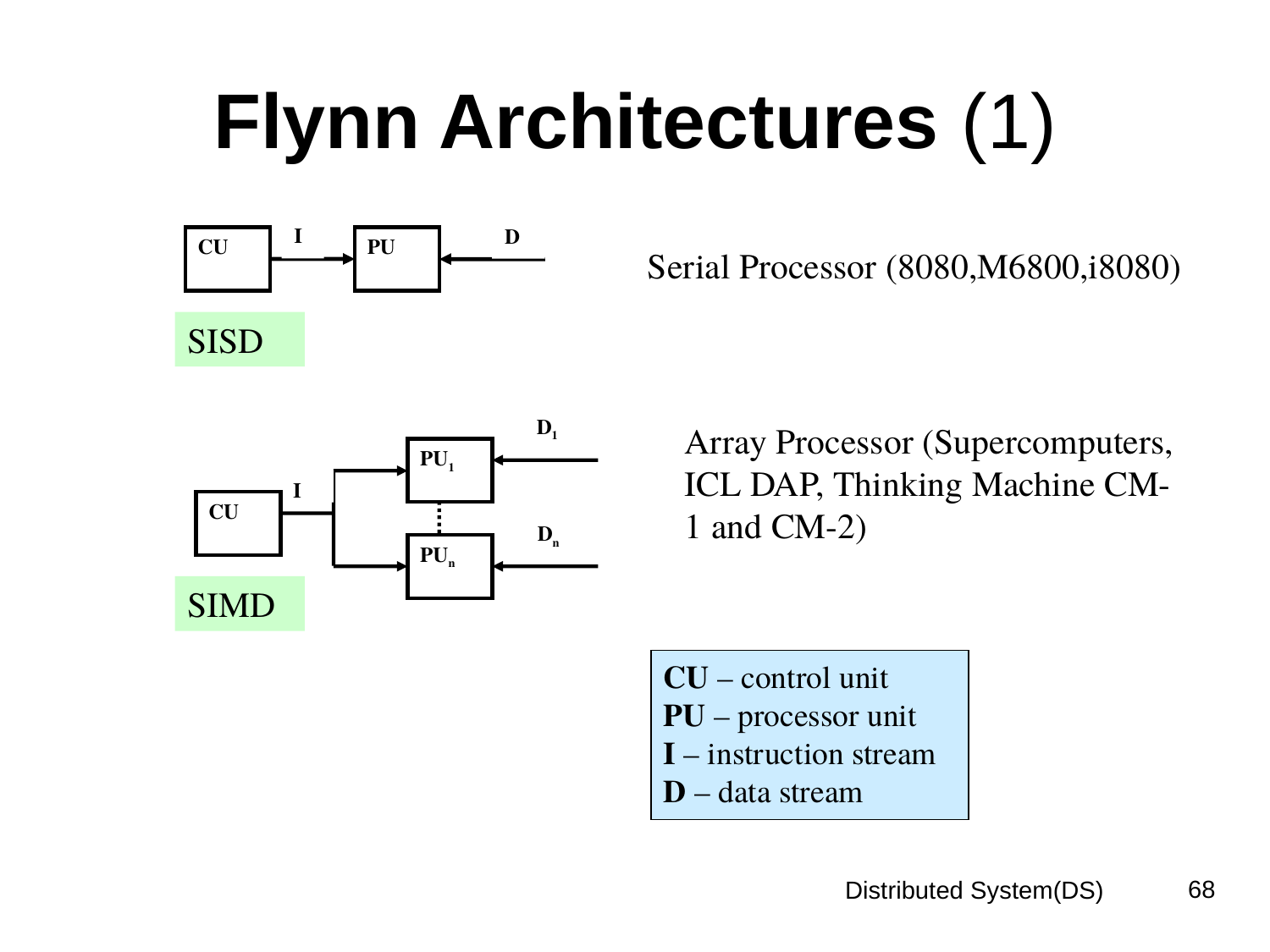

# Flynn Architectures (1)
I
D
CU
PU
Serial Processor (8080,M6800,i8080)

SISD
D1
Array Processor (Supercomputers, ICL DAP, Thinking Machine CM-1 and CM-2)
PU1

I

CU

Dn
PUn

SIMD
CU – control unit
PU – processor unit
I – instruction stream
D – data stream
68
Distributed System(DS)